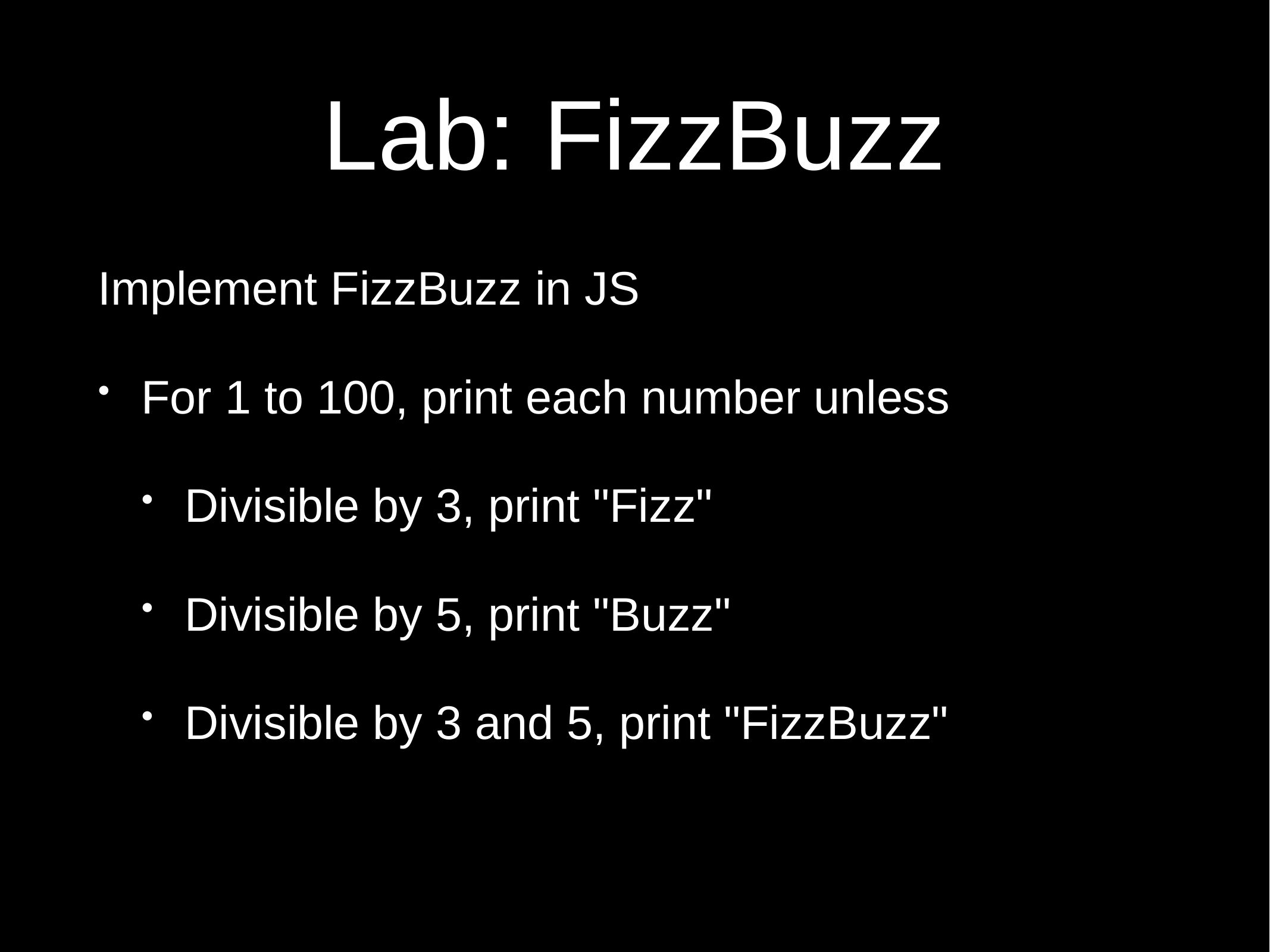

# Lab: FizzBuzz
Implement FizzBuzz in JS
For 1 to 100, print each number unless
Divisible by 3, print "Fizz"
Divisible by 5, print "Buzz"
Divisible by 3 and 5, print "FizzBuzz"